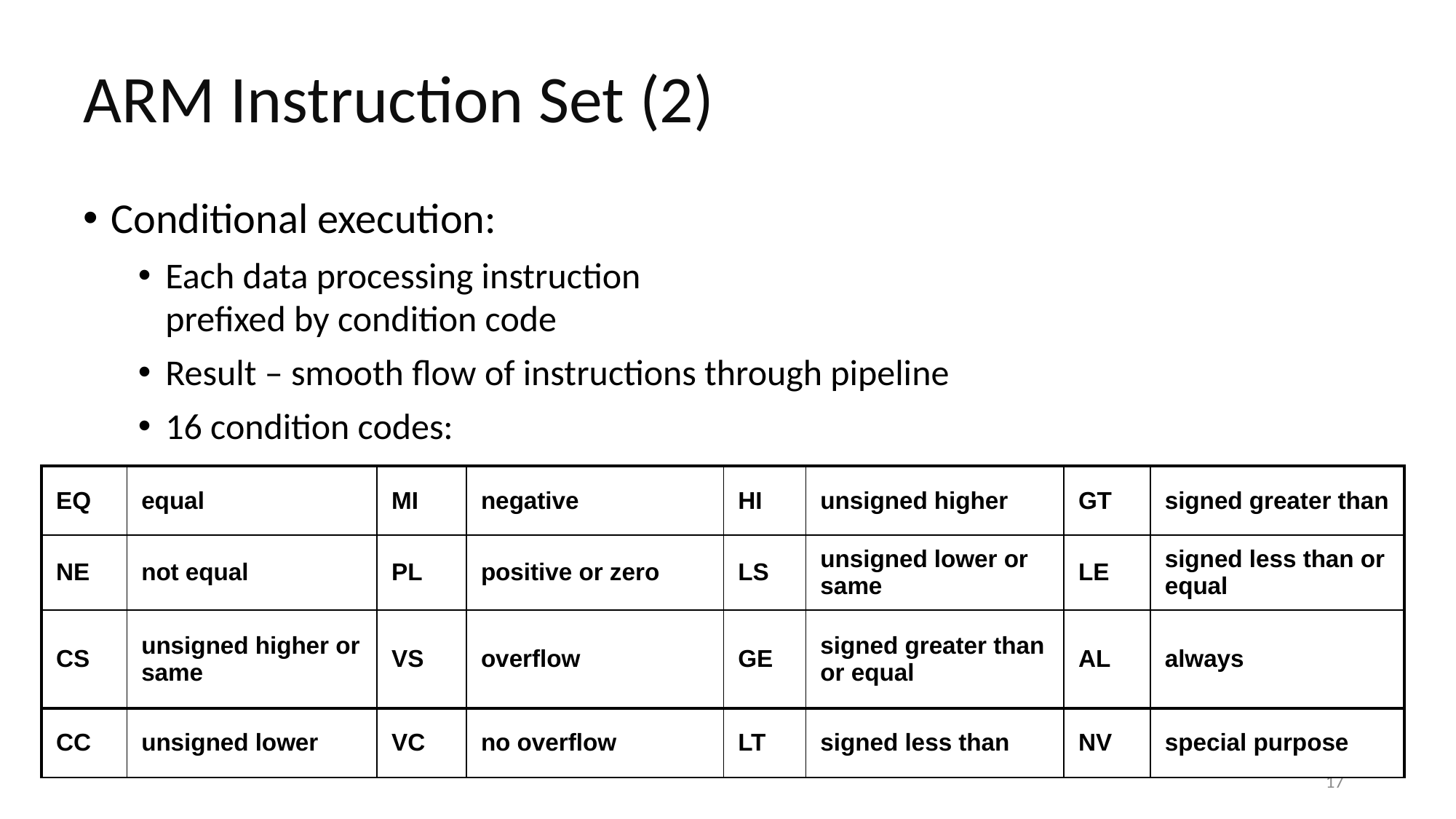

# ARM Instruction Set (2)
Conditional execution:
Each data processing instruction
	prefixed by condition code
Result – smooth flow of instructions through pipeline
16 condition codes:
| EQ | equal | MI | negative | HI | unsigned higher | GT | signed greater than |
| --- | --- | --- | --- | --- | --- | --- | --- |
| NE | not equal | PL | positive or zero | LS | unsigned lower or same | LE | signed less than or equal |
| CS | unsigned higher or same | VS | overflow | GE | signed greater than or equal | AL | always |
| CC | unsigned lower | VC | no overflow | LT | signed less than | NV | special purpose |
17